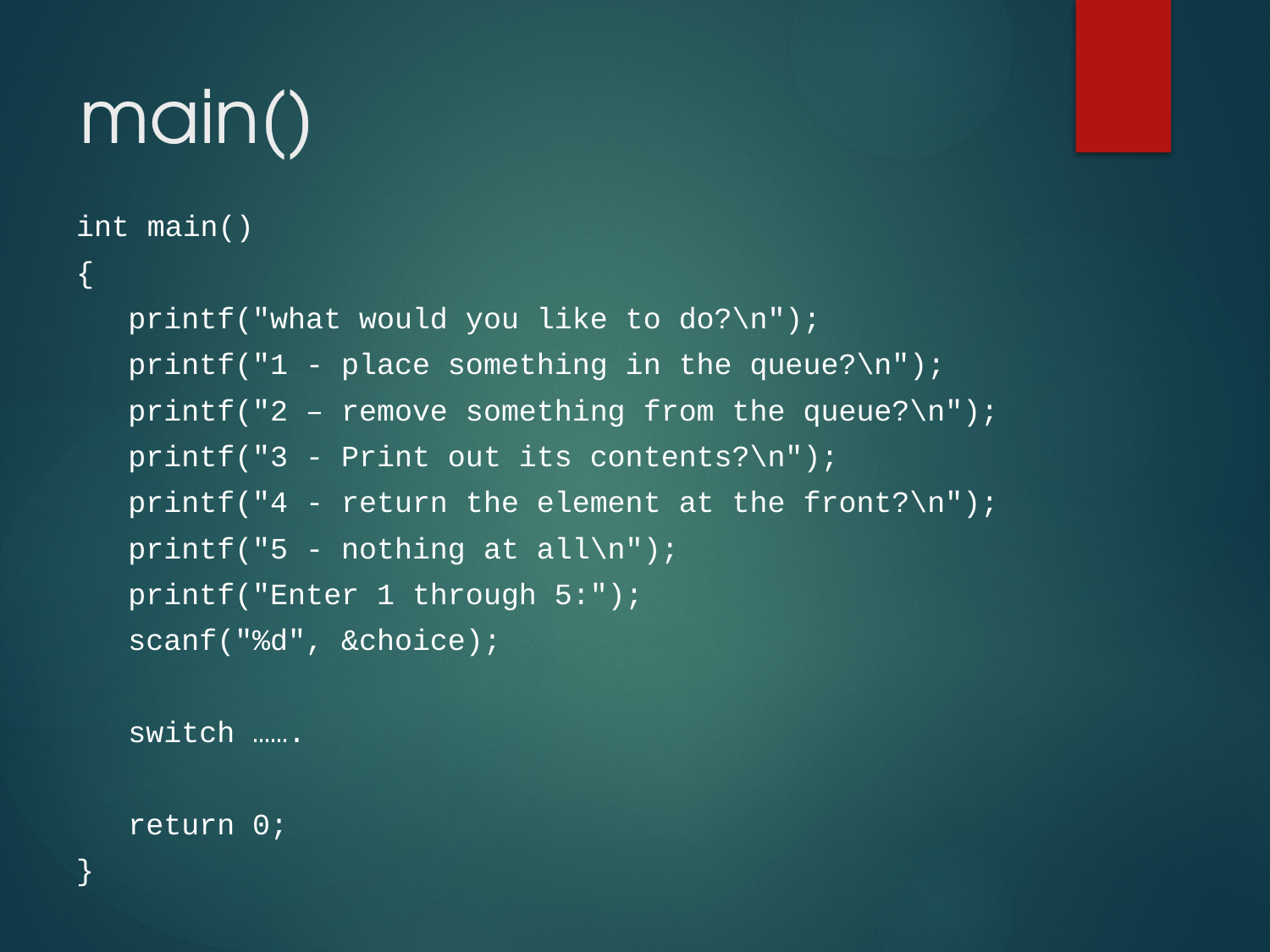

# main()
int main()
{
	printf("what would you like to do?\n");
  	printf("1 - place something in the queue?\n");
  	printf("2 – remove something from the queue?\n");
  	printf("3 - Print out its contents?\n");
  	printf("4 - return the element at the front?\n");
  	printf("5 - nothing at all\n");
  	printf("Enter 1 through 5:");
  	scanf("%d", &choice);

  	switch …….

  	return 0;
}